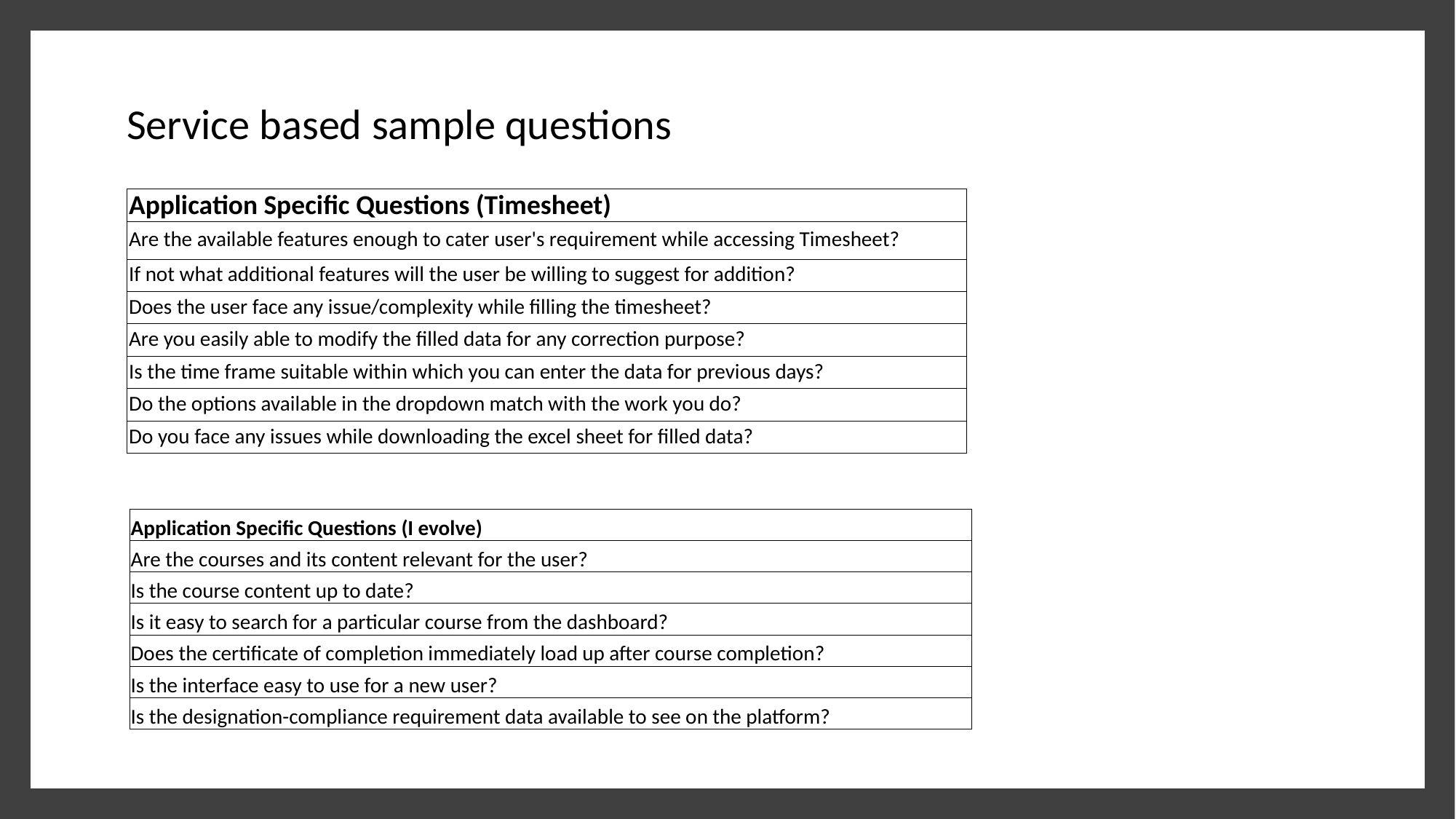

# Service based sample questions
| Application Specific Questions (Timesheet) |
| --- |
| Are the available features enough to cater user's requirement while accessing Timesheet? |
| If not what additional features will the user be willing to suggest for addition? |
| Does the user face any issue/complexity while filling the timesheet? |
| Are you easily able to modify the filled data for any correction purpose? |
| Is the time frame suitable within which you can enter the data for previous days? |
| Do the options available in the dropdown match with the work you do? |
| Do you face any issues while downloading the excel sheet for filled data? |
| Application Specific Questions (I evolve) |
| --- |
| Are the courses and its content relevant for the user? |
| Is the course content up to date? |
| Is it easy to search for a particular course from the dashboard? |
| Does the certificate of completion immediately load up after course completion? |
| Is the interface easy to use for a new user? |
| Is the designation-compliance requirement data available to see on the platform? |